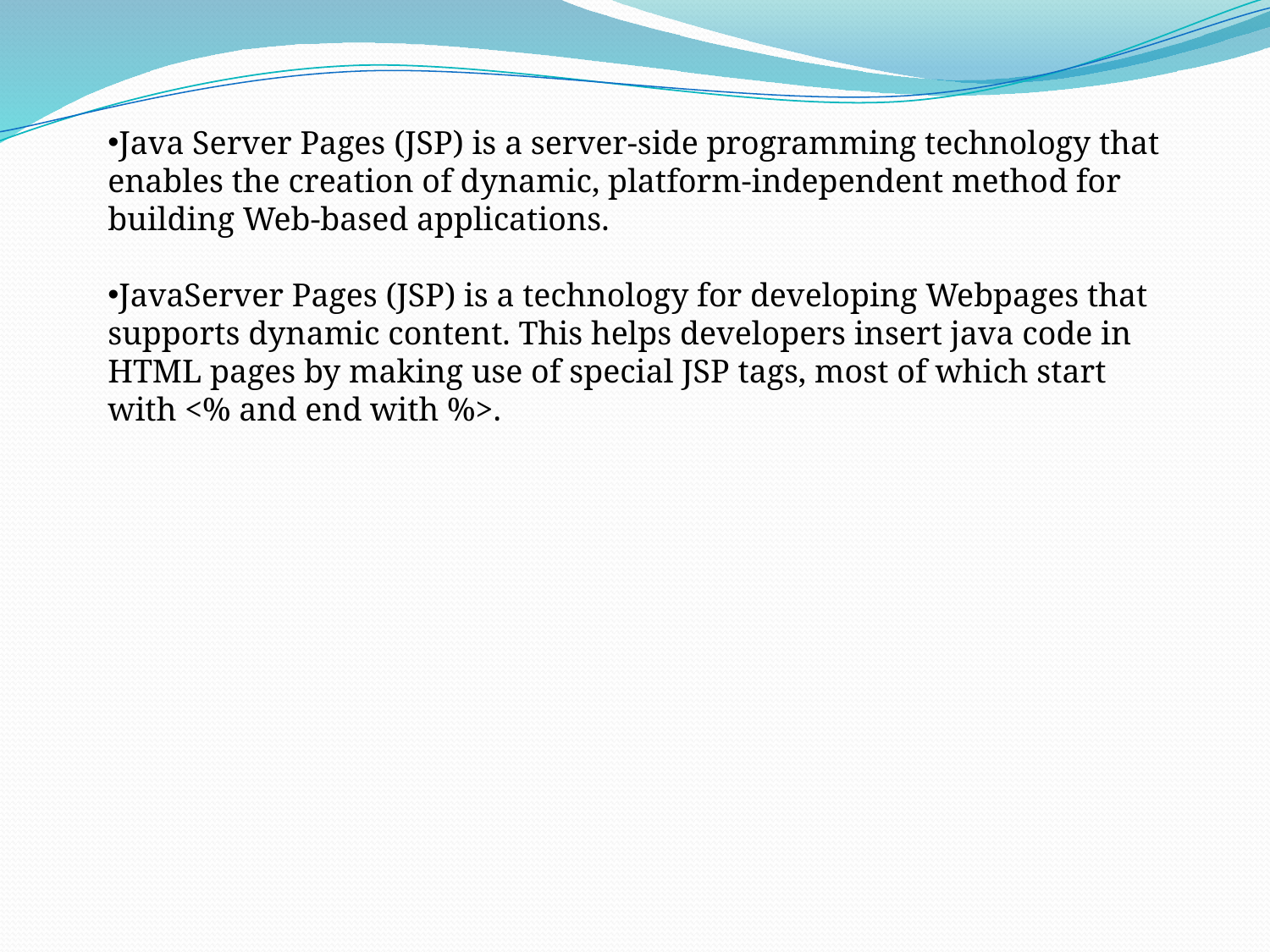

Java Server Pages (JSP) is a server-side programming technology that enables the creation of dynamic, platform-independent method for building Web-based applications.

JavaServer Pages (JSP) is a technology for developing Webpages that supports dynamic content. This helps developers insert java code in HTML pages by making use of special JSP tags, most of which start with <% and end with %>.